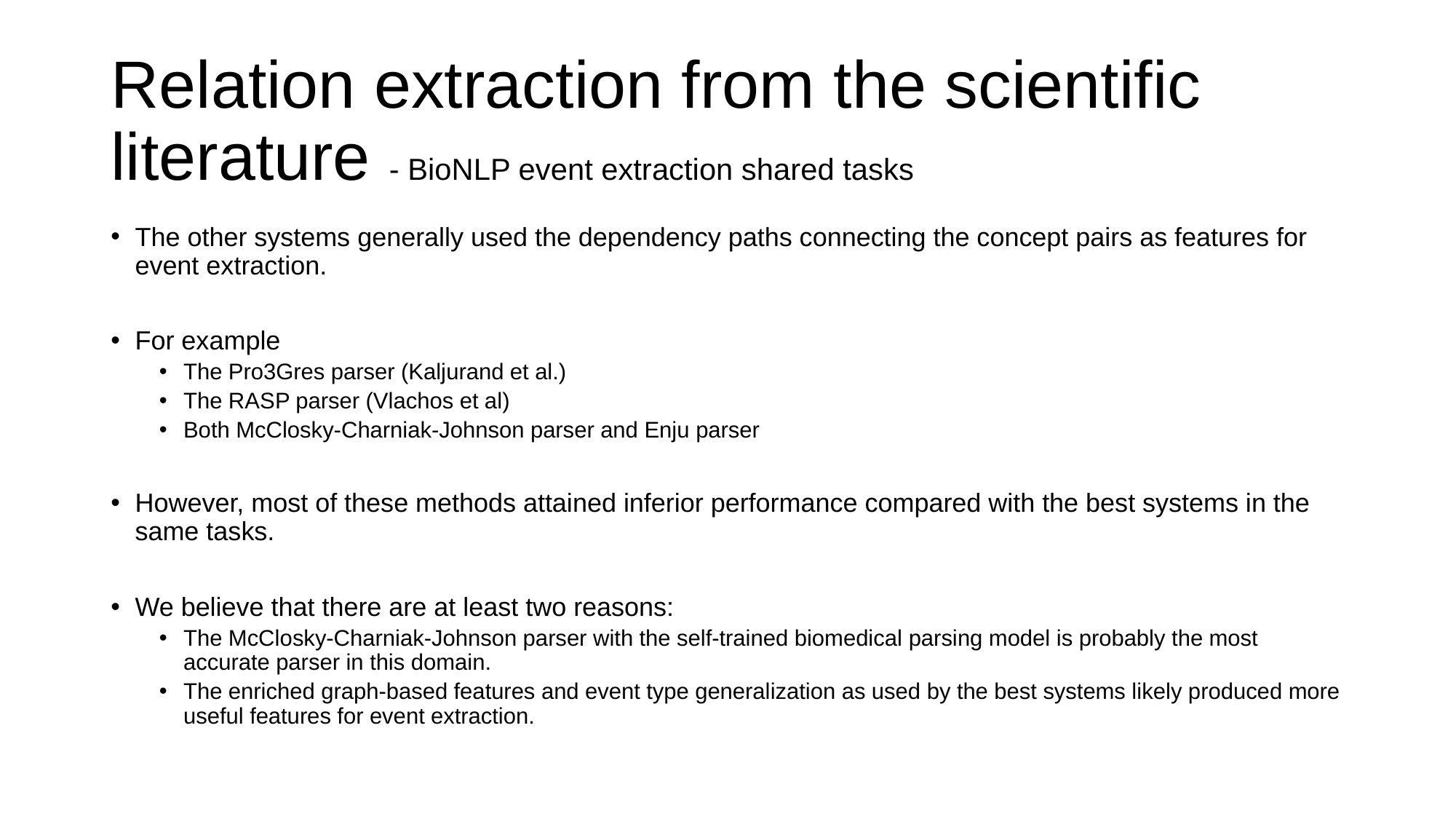

# Relation extraction from the scientific literature - BioNLP event extraction shared tasks
The other systems generally used the dependency paths connecting the concept pairs as features for event extraction.

For example
The Pro3Gres parser (Kaljurand et al.)
The RASP parser (Vlachos et al)
Both McClosky-Charniak-Johnson parser and Enju parser

However, most of these methods attained inferior performance compared with the best systems in the same tasks.

We believe that there are at least two reasons:
The McClosky-Charniak-Johnson parser with the self-trained biomedical parsing model is probably the most accurate parser in this domain.
The enriched graph-based features and event type generalization as used by the best systems likely produced more useful features for event extraction.